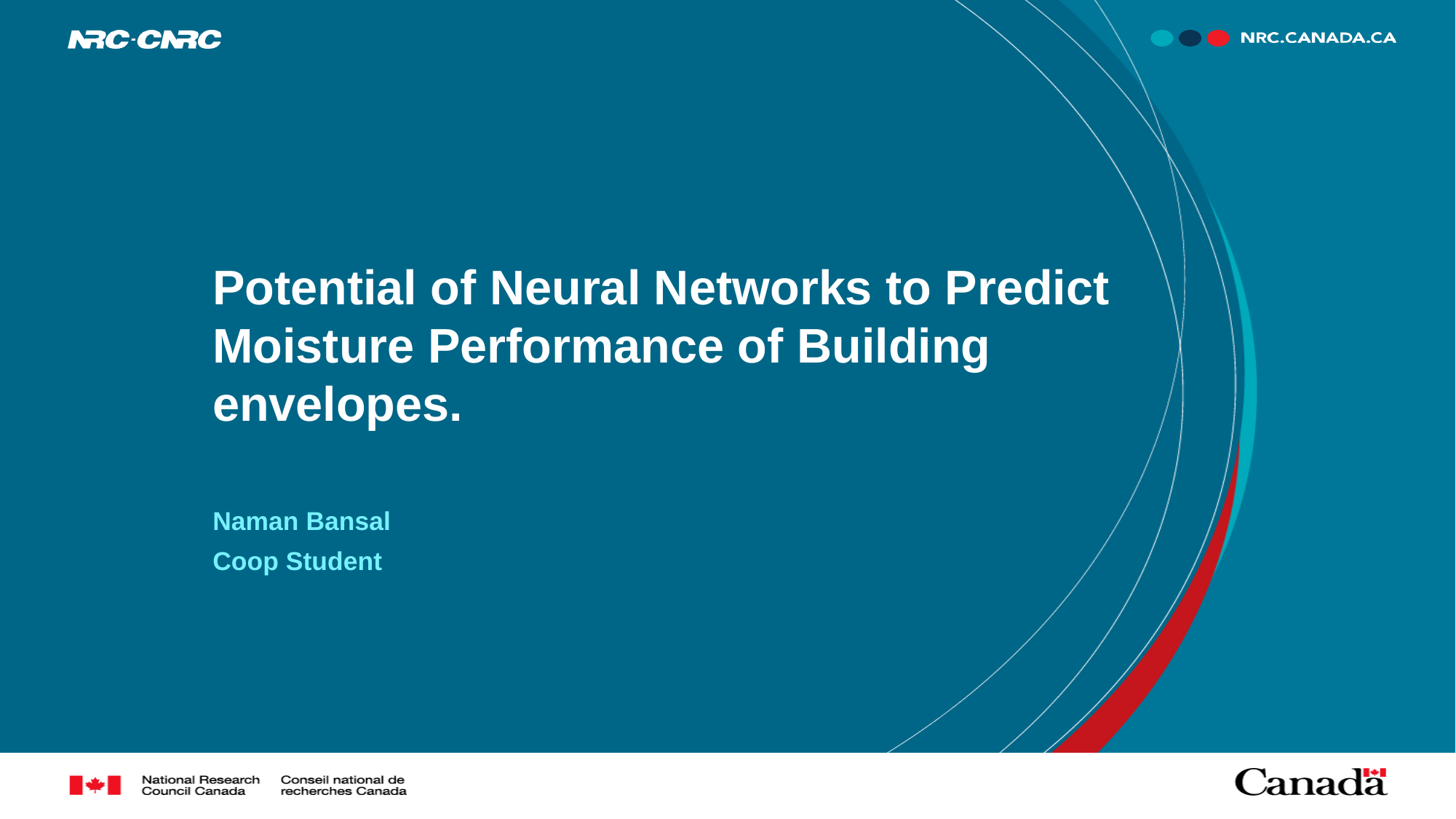

# Potential of Neural Networks to Predict Moisture Performance of Building envelopes.
Naman Bansal
Coop Student